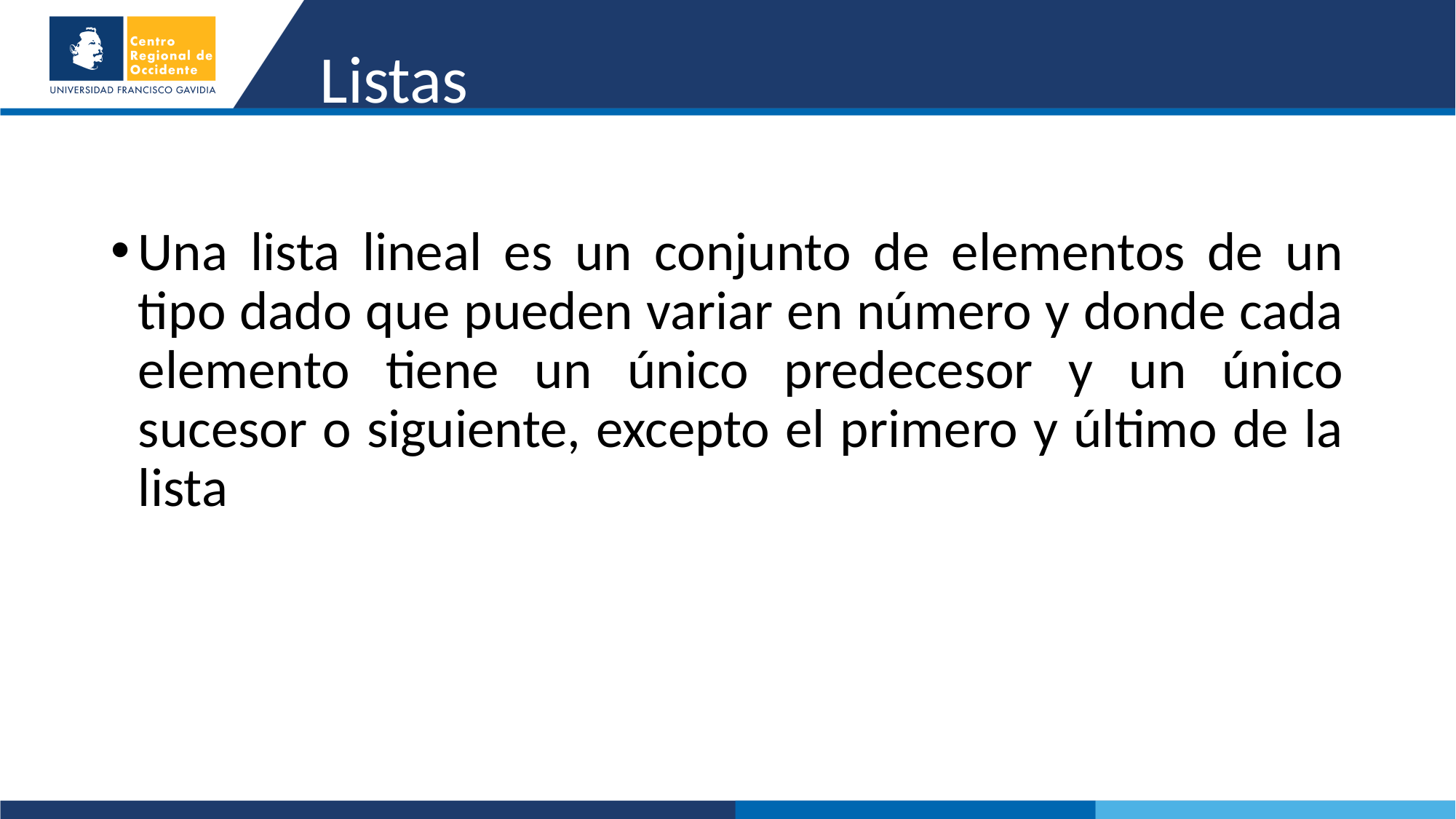

# Listas
Una lista lineal es un conjunto de elementos de un tipo dado que pueden variar en número y donde cada elemento tiene un único predecesor y un único sucesor o siguiente, excepto el primero y último de la lista